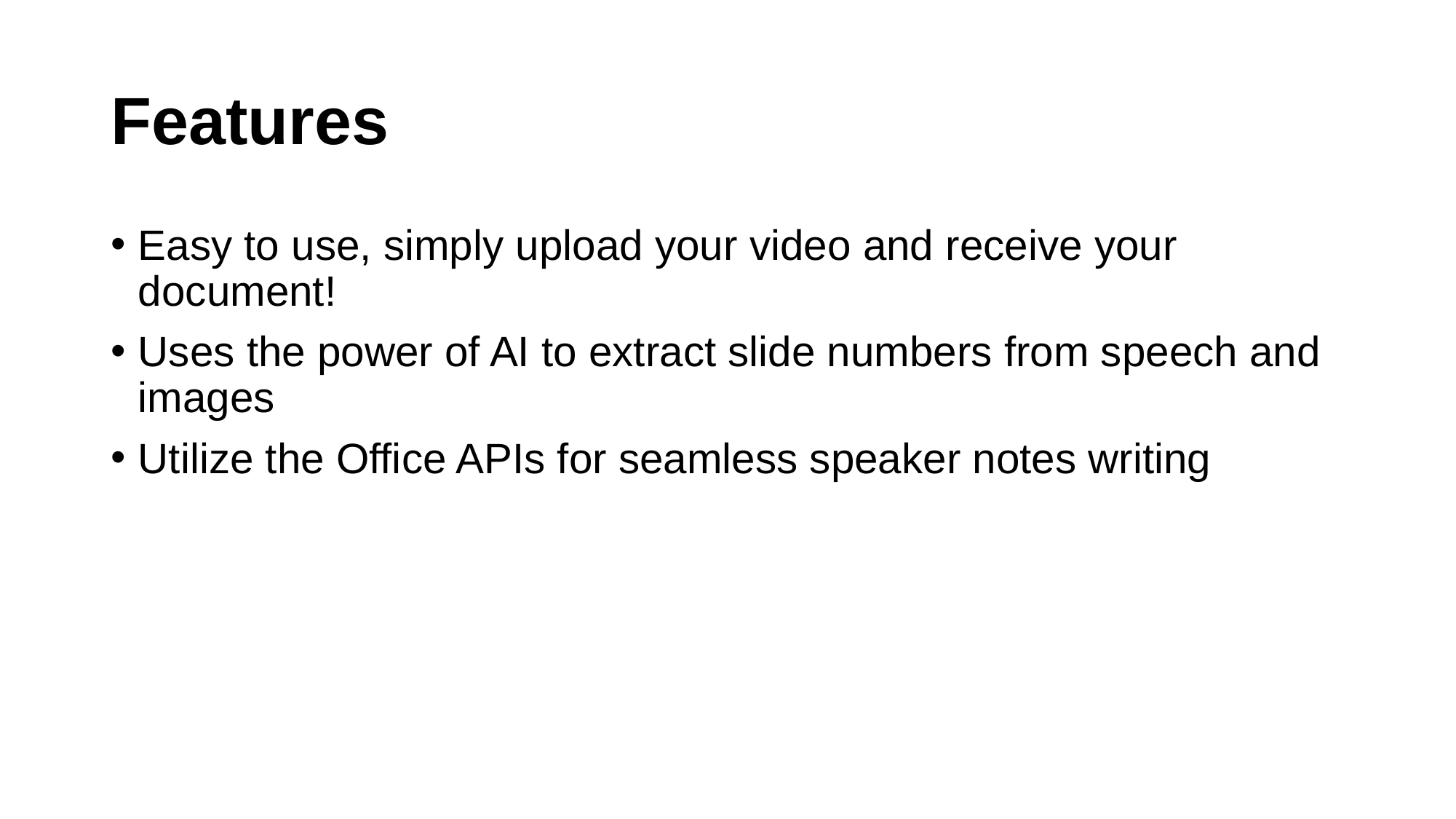

# Features
Easy to use, simply upload your video and receive your document!
Uses the power of AI to extract slide numbers from speech and images
Utilize the Office APIs for seamless speaker notes writing